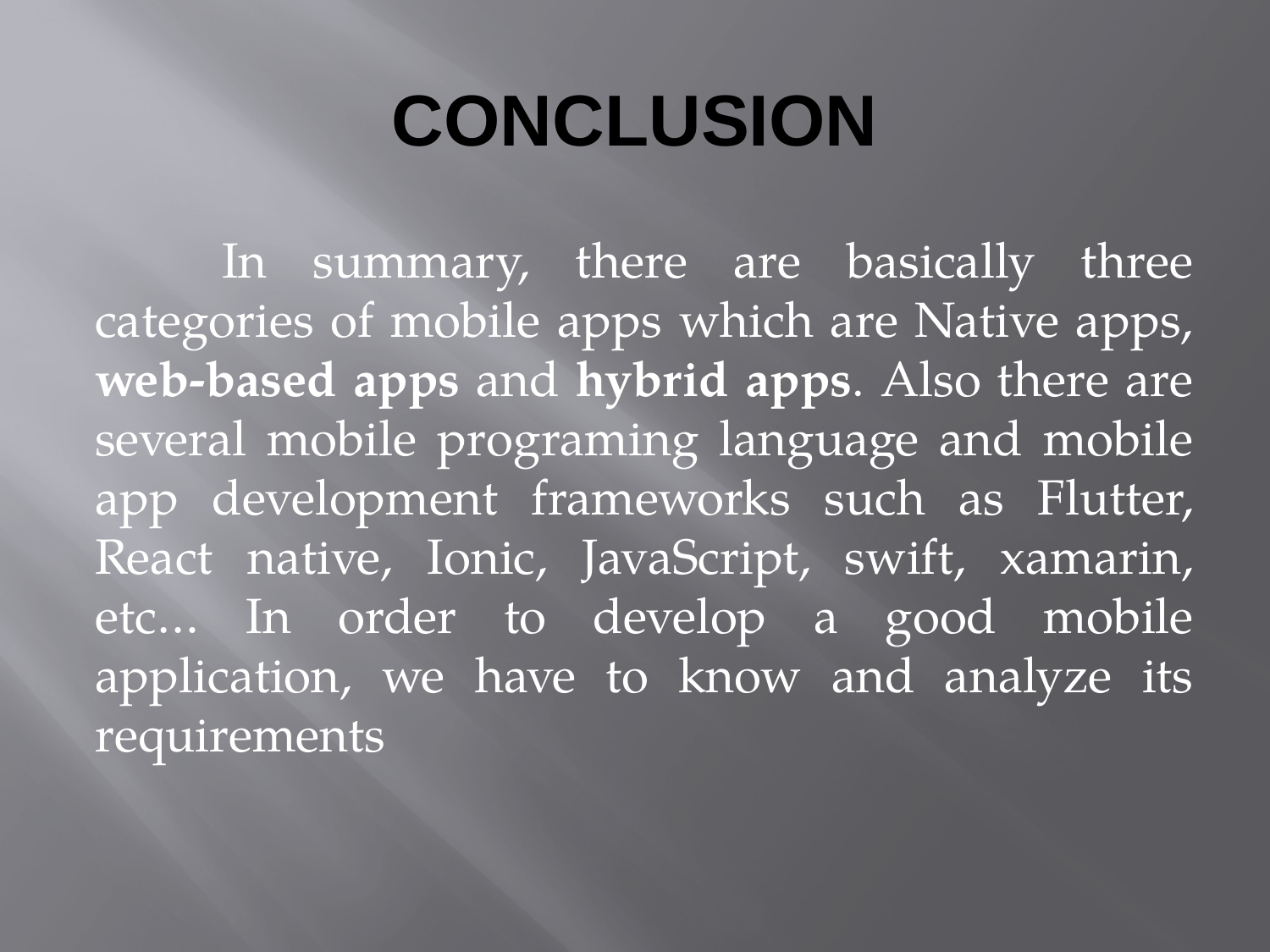

# CONCLUSION
	In summary, there are basically three categories of mobile apps which are Native apps, web-based apps and hybrid apps. Also there are several mobile programing language and mobile app development frameworks such as Flutter, React native, Ionic, JavaScript, swift, xamarin, etc… In order to develop a good mobile application, we have to know and analyze its requirements